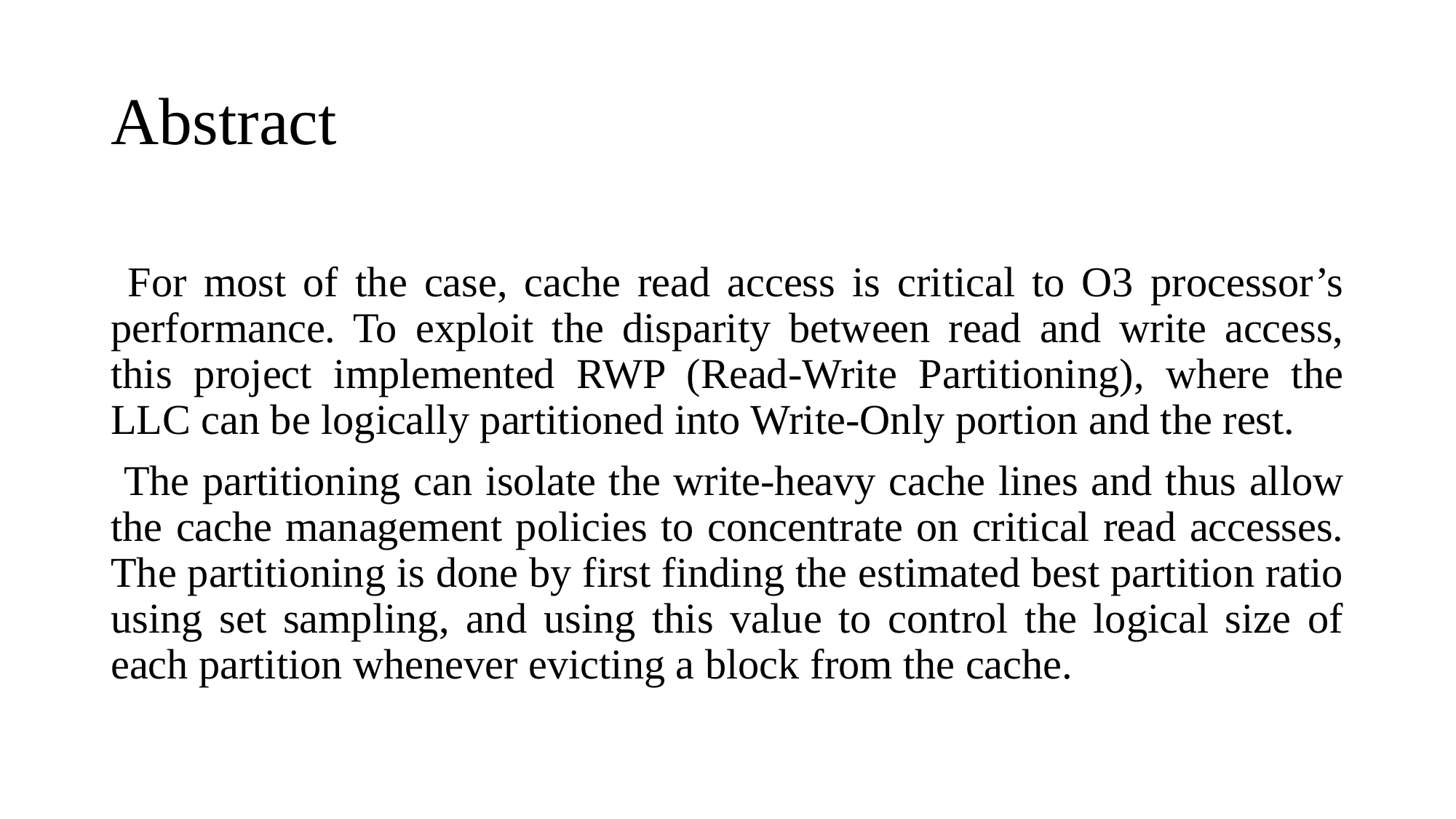

# Abstract
 For most of the case, cache read access is critical to O3 processor’s performance. To exploit the disparity between read and write access, this project implemented RWP (Read-Write Partitioning), where the LLC can be logically partitioned into Write-Only portion and the rest.
 The partitioning can isolate the write-heavy cache lines and thus allow the cache management policies to concentrate on critical read accesses. The partitioning is done by first finding the estimated best partition ratio using set sampling, and using this value to control the logical size of each partition whenever evicting a block from the cache.